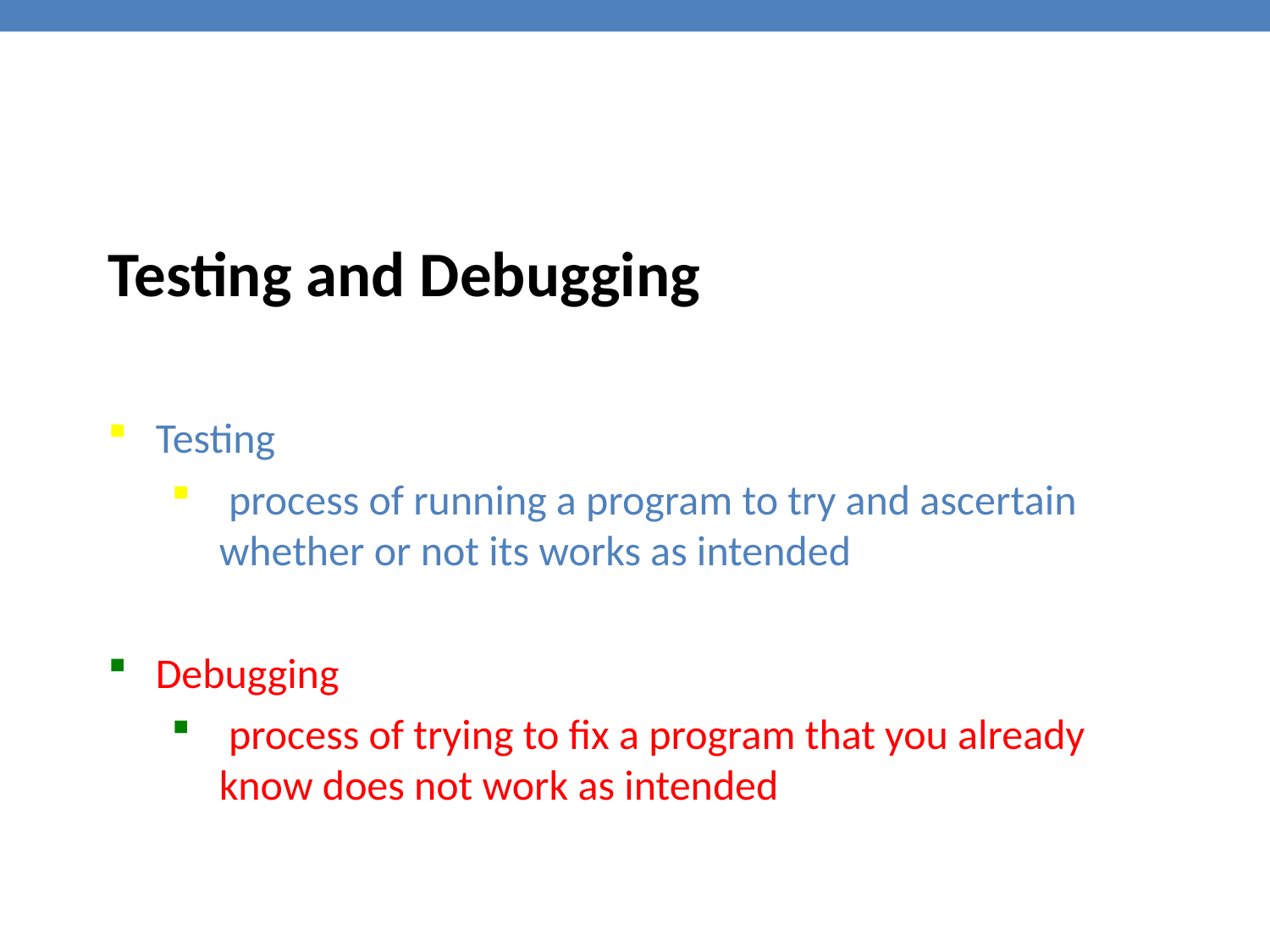

Testing and Debugging
Testing
 process of running a program to try and ascertain whether or not its works as intended

Debugging
 process of trying to fix a program that you already know does not work as intended